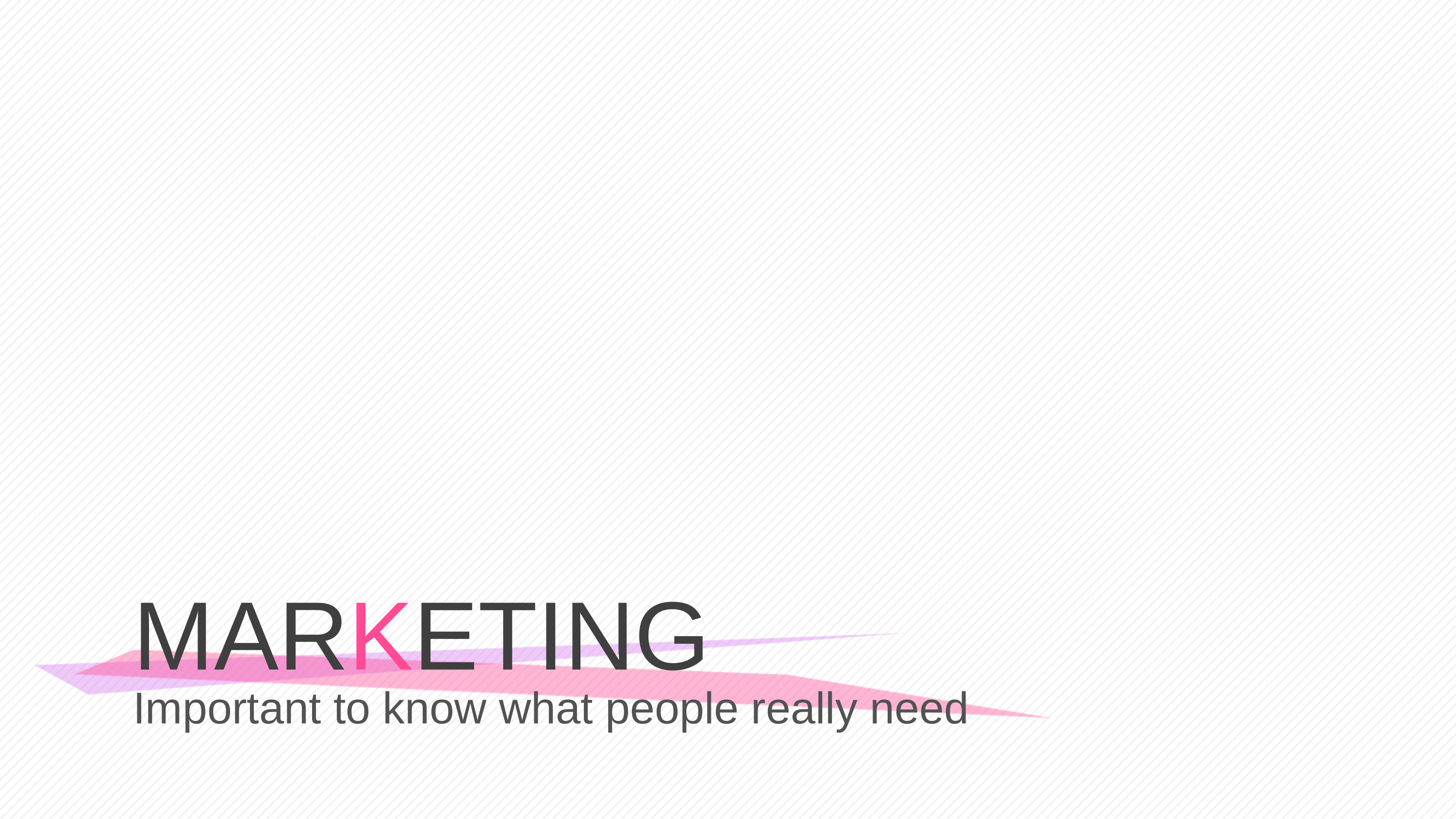

# MARKETING
Important to know what people really need